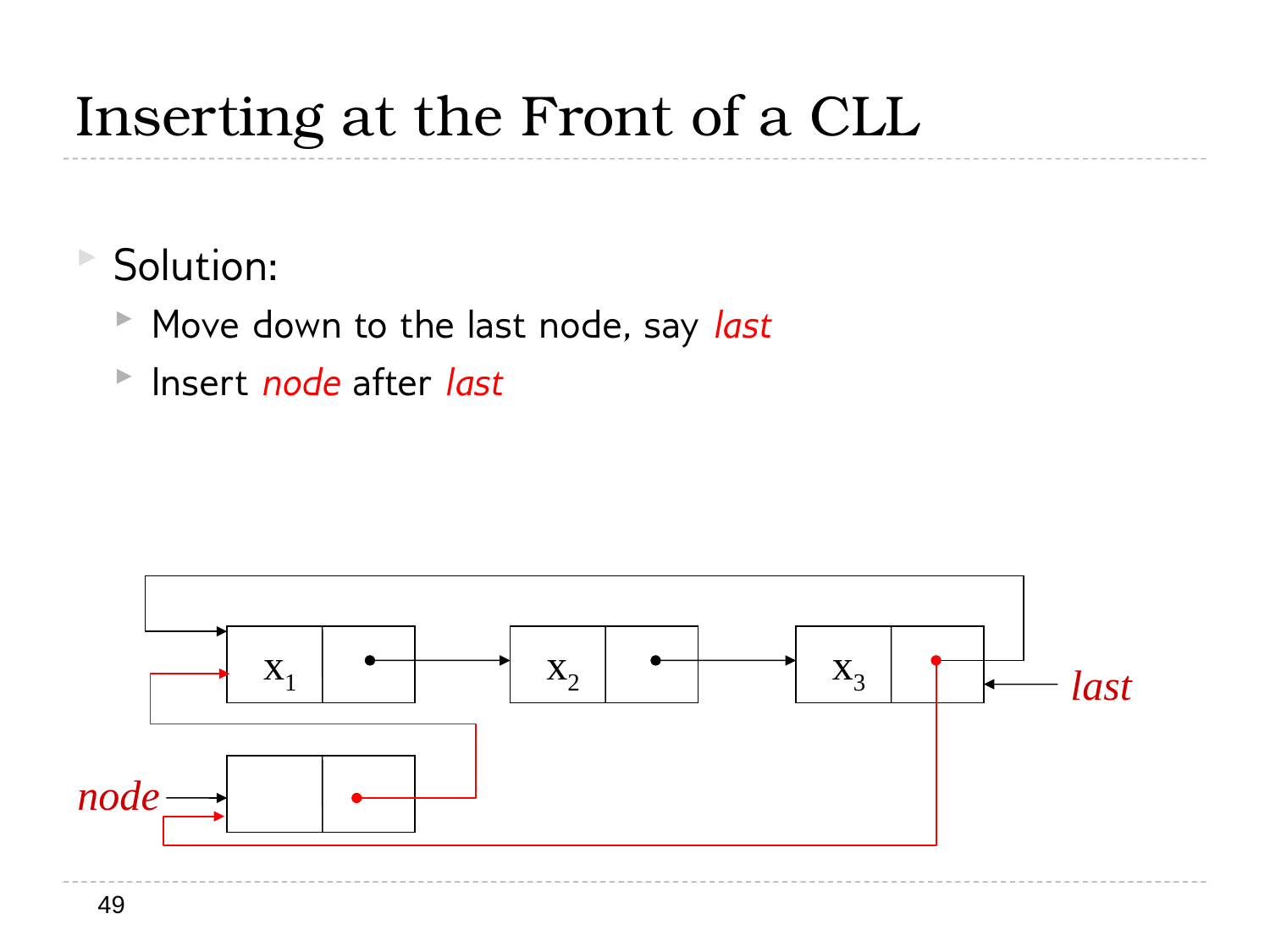

# Inserting at the Front of a CLL
Solution:
Move down to the last node, say last
Insert node after last

x1
x2
x3
last

node

49